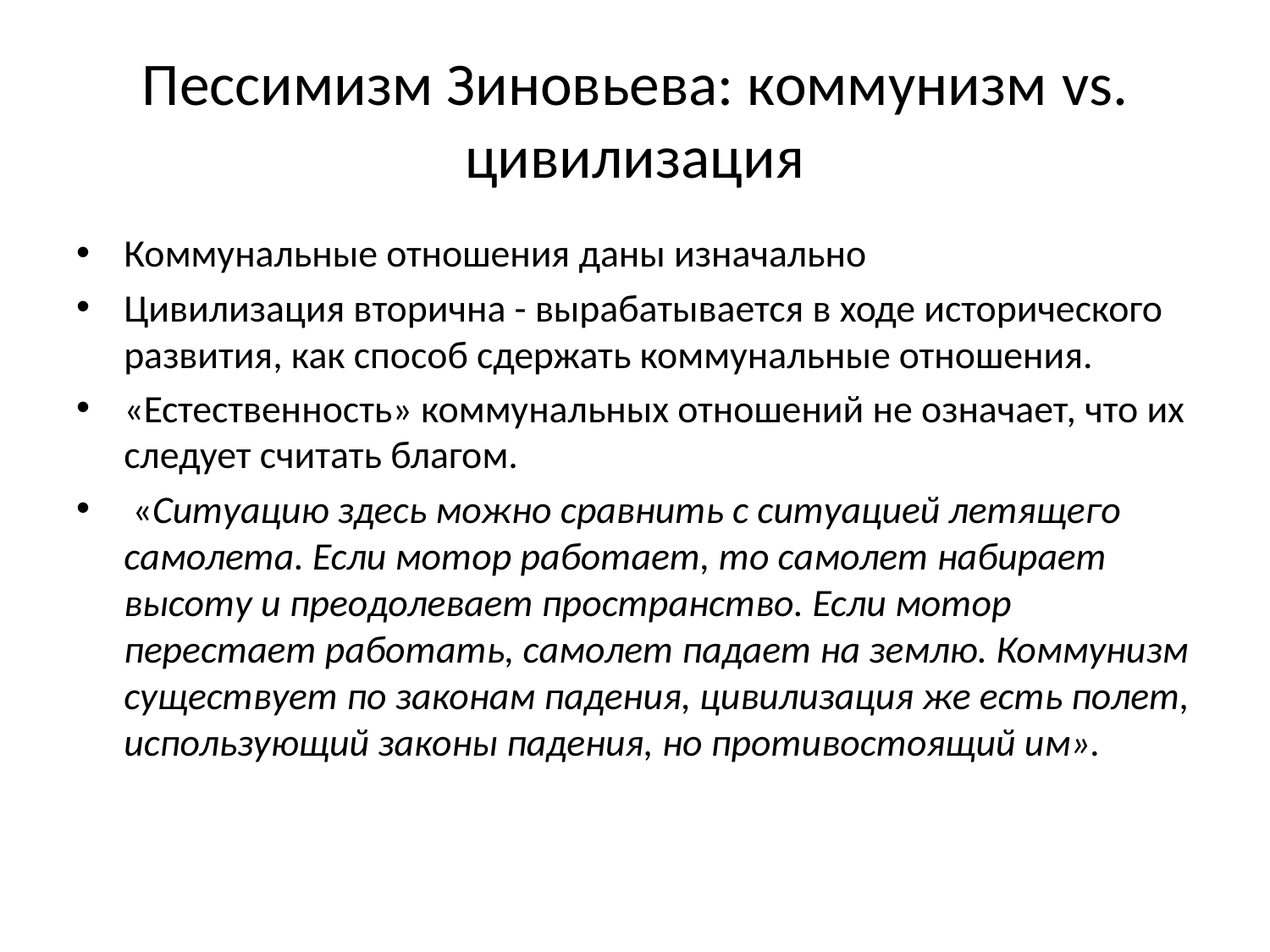

# Пессимизм Зиновьева: коммунизм vs. цивилизация
Коммунальные отношения даны изначально
Цивилизация вторична - вырабатывается в ходе исторического развития, как способ сдержать коммунальные отношения.
«Естественность» коммунальных отношений не означает, что их следует считать благом.
 «Ситуацию здесь можно сравнить с ситуацией летящего самолета. Если мотор работает, то самолет набирает высоту и преодолевает пространство. Если мотор перестает работать, самолет падает на землю. Коммунизм существует по законам падения, цивилизация же есть полет, использующий законы падения, но противостоящий им».